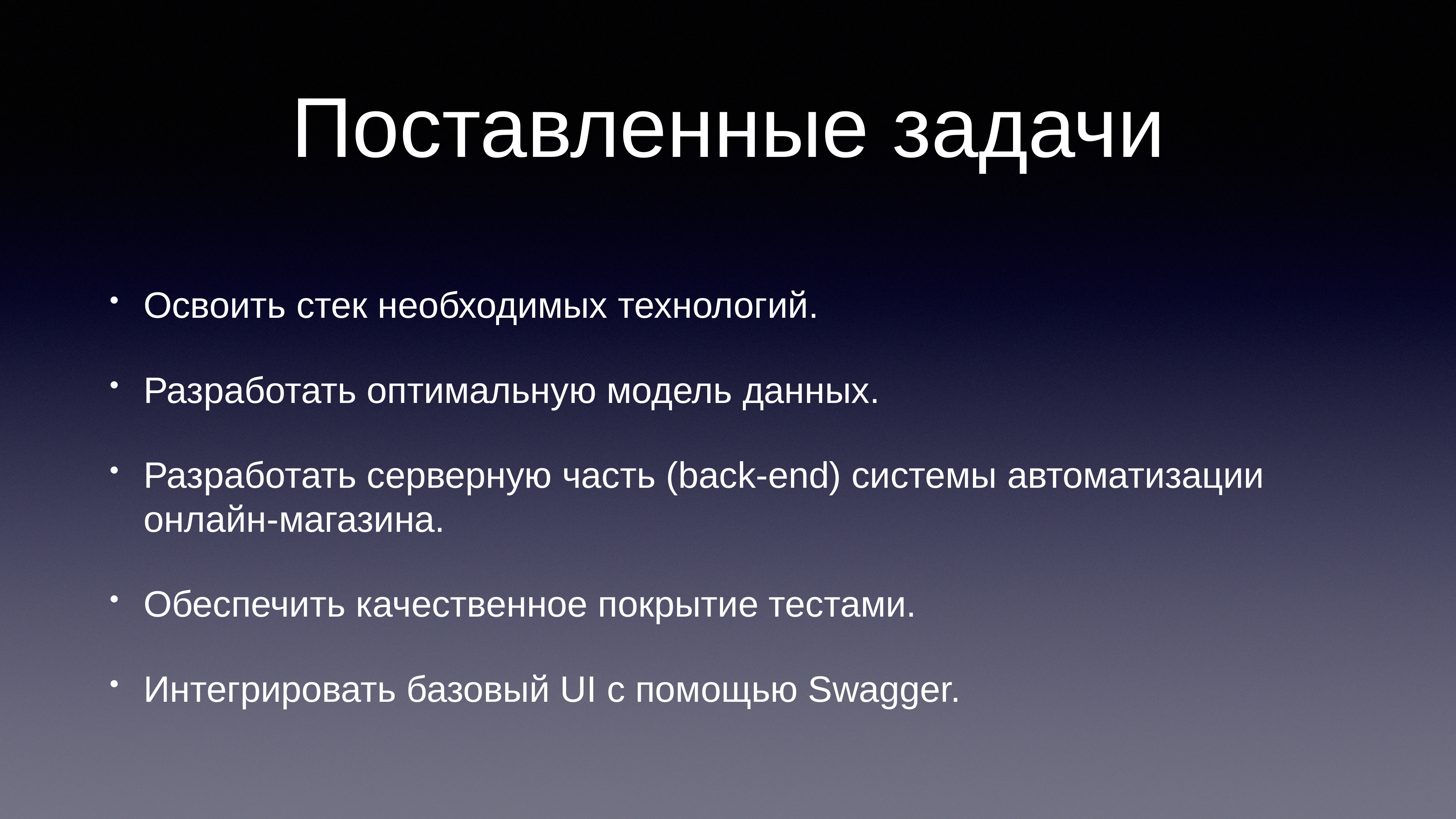

# Поставленные задачи

Освоить стек необходимых технологий.
Разработать оптимальную модель данных.
Разработать серверную часть (back-end) системы автоматизации онлайн-магазина.
Обеспечить качественное покрытие тестами.
Интегрировать базовый UI с помощью Swagger.